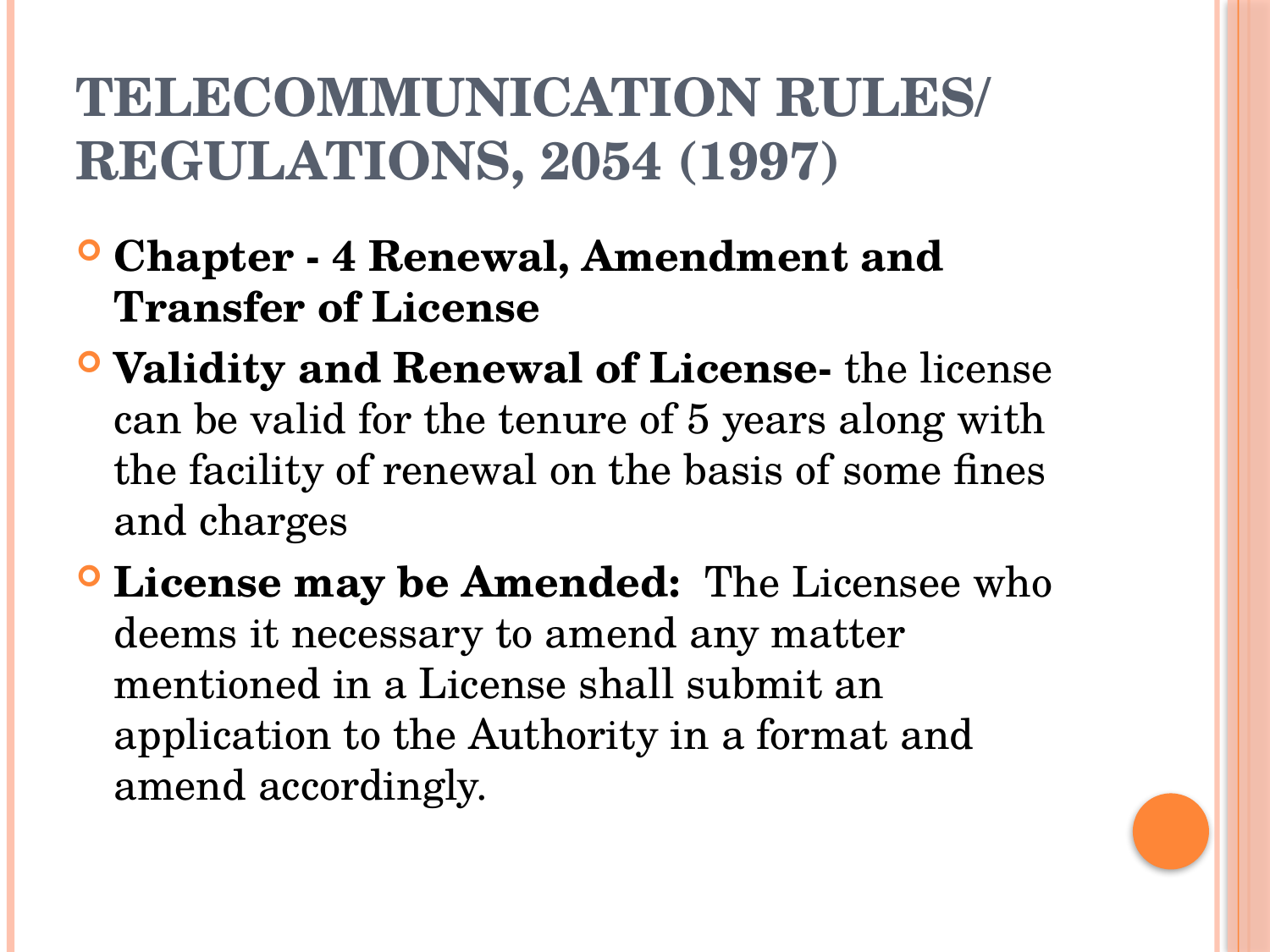

# Telecommunication Rules/ Regulations, 2054 (1997)
Chapter - 4 Renewal, Amendment and Transfer of License
Validity and Renewal of License- the license can be valid for the tenure of 5 years along with the facility of renewal on the basis of some fines and charges
License may be Amended:  The Licensee who deems it necessary to amend any matter mentioned in a License shall submit an application to the Authority in a format and amend accordingly.